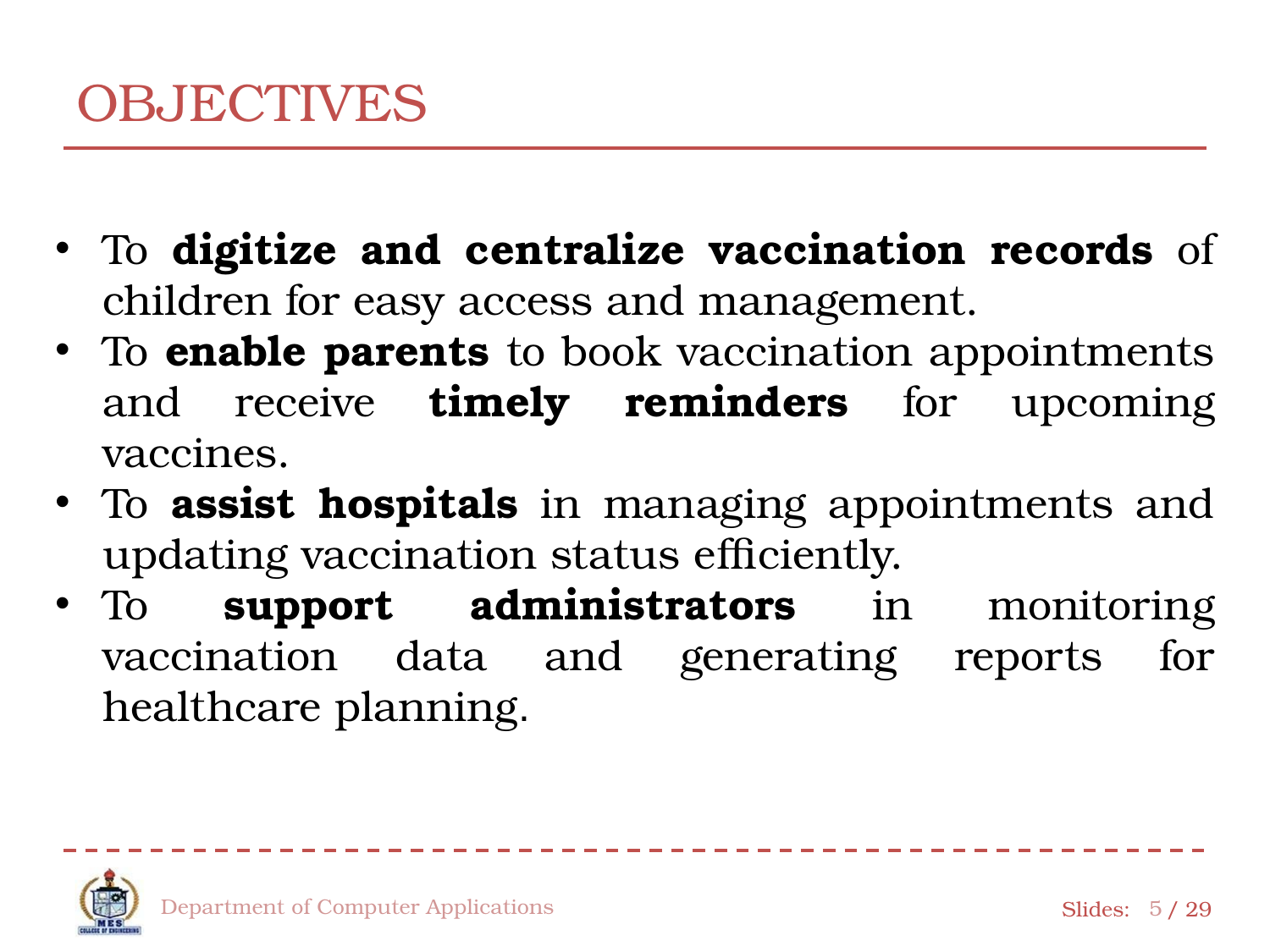

# OBJECTIVES
To digitize and centralize vaccination records of children for easy access and management.
To enable parents to book vaccination appointments and receive timely reminders for upcoming vaccines.
To assist hospitals in managing appointments and updating vaccination status efficiently.
To support administrators in monitoring vaccination data and generating reports for healthcare planning.
Department of Computer Applications
5